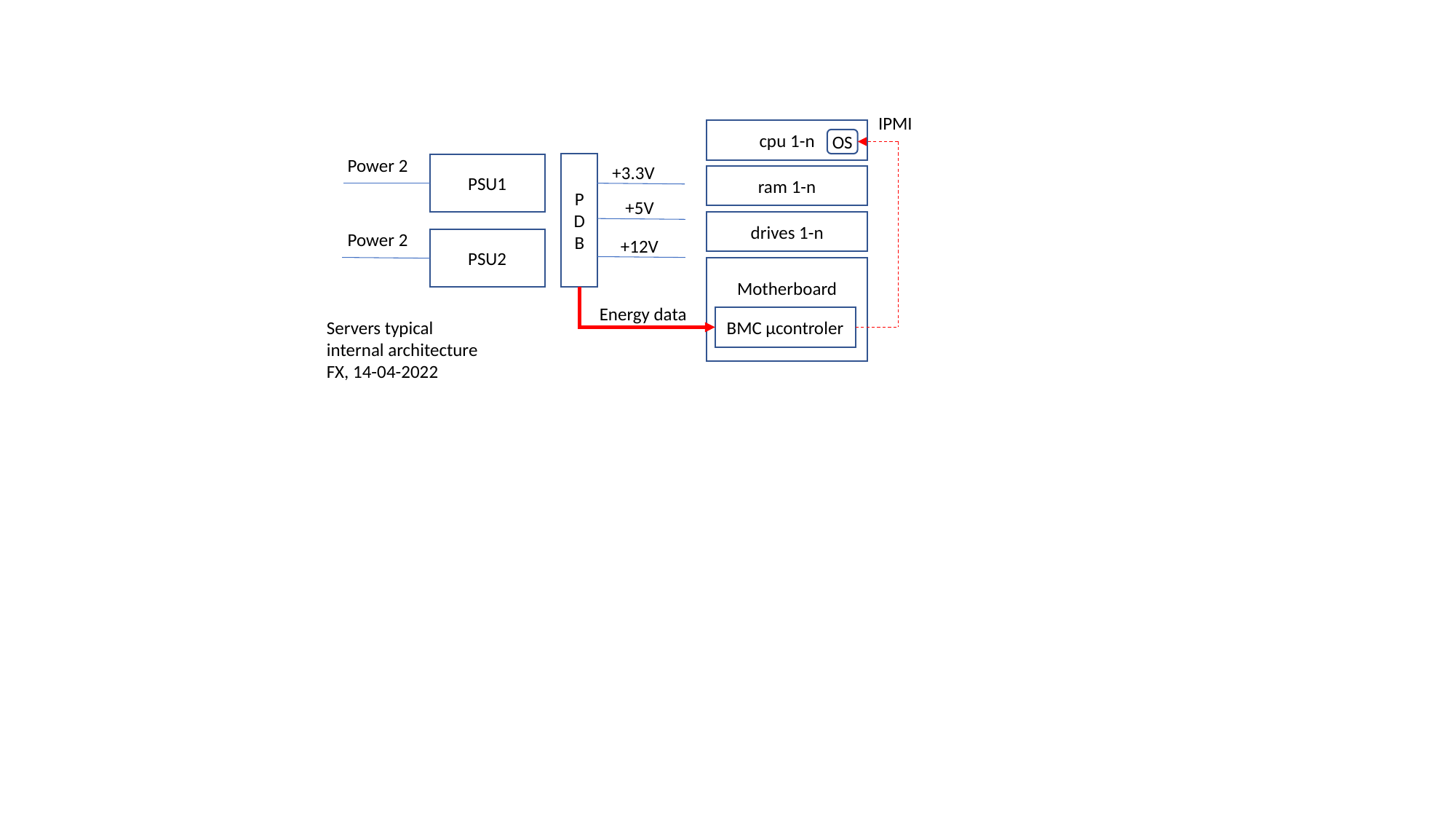

IPMI
cpu 1-n
OS
Power 2
+3.3V
PDB
PSU1
ram 1-n
+5V
drives 1-n
Power 2
+12V
PSU2
Motherboard

Energy data
BMC µcontroler
Servers typical internal architecture
FX, 14-04-2022